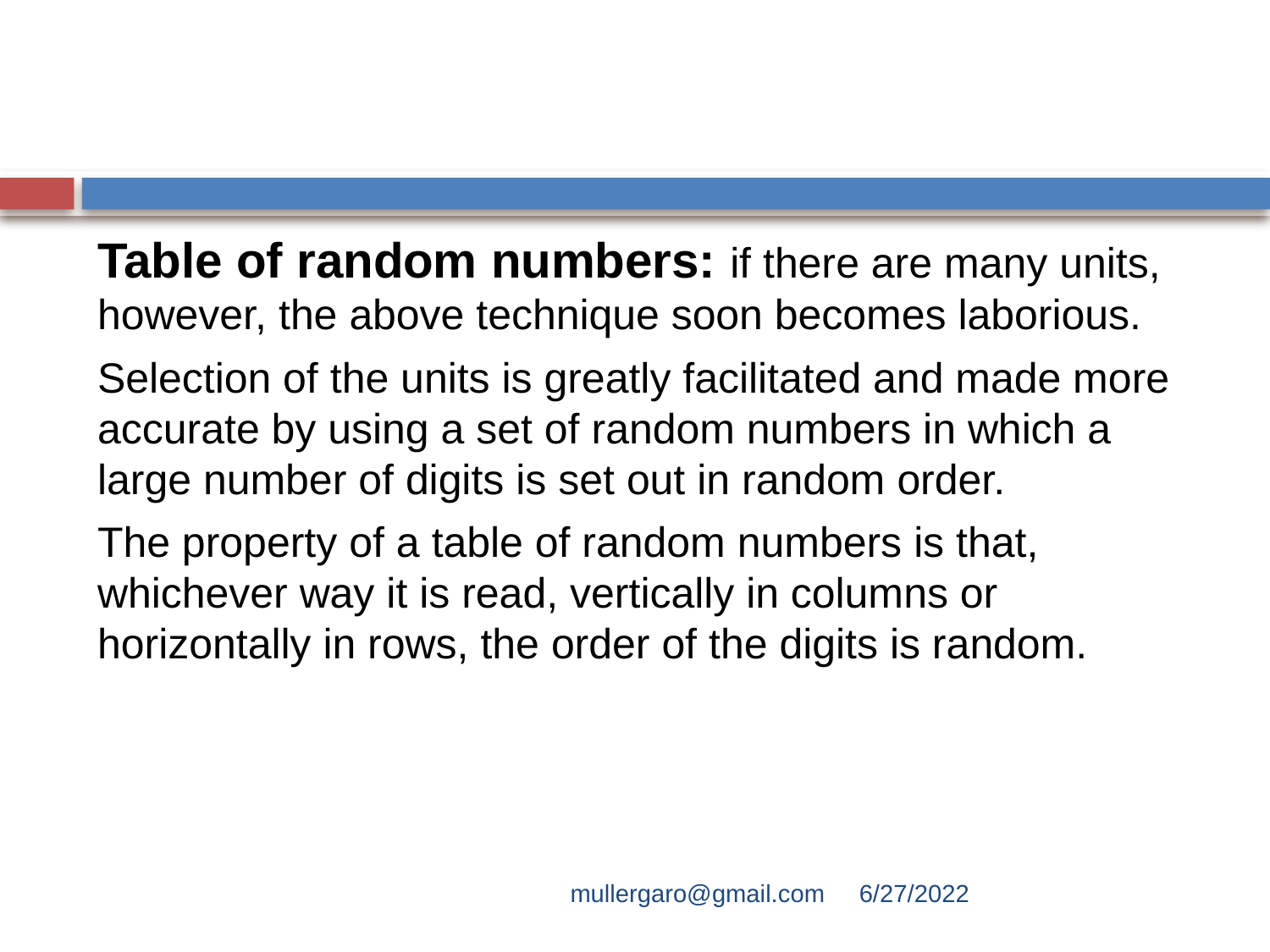

#
Table of random numbers: if there are many units, however, the above technique soon becomes laborious.
Selection of the units is greatly facilitated and made more accurate by using a set of random numbers in which a large number of digits is set out in random order.
The property of a table of random numbers is that, whichever way it is read, vertically in columns or horizontally in rows, the order of the digits is random.
mullergaro@gmail.com
6/27/2022